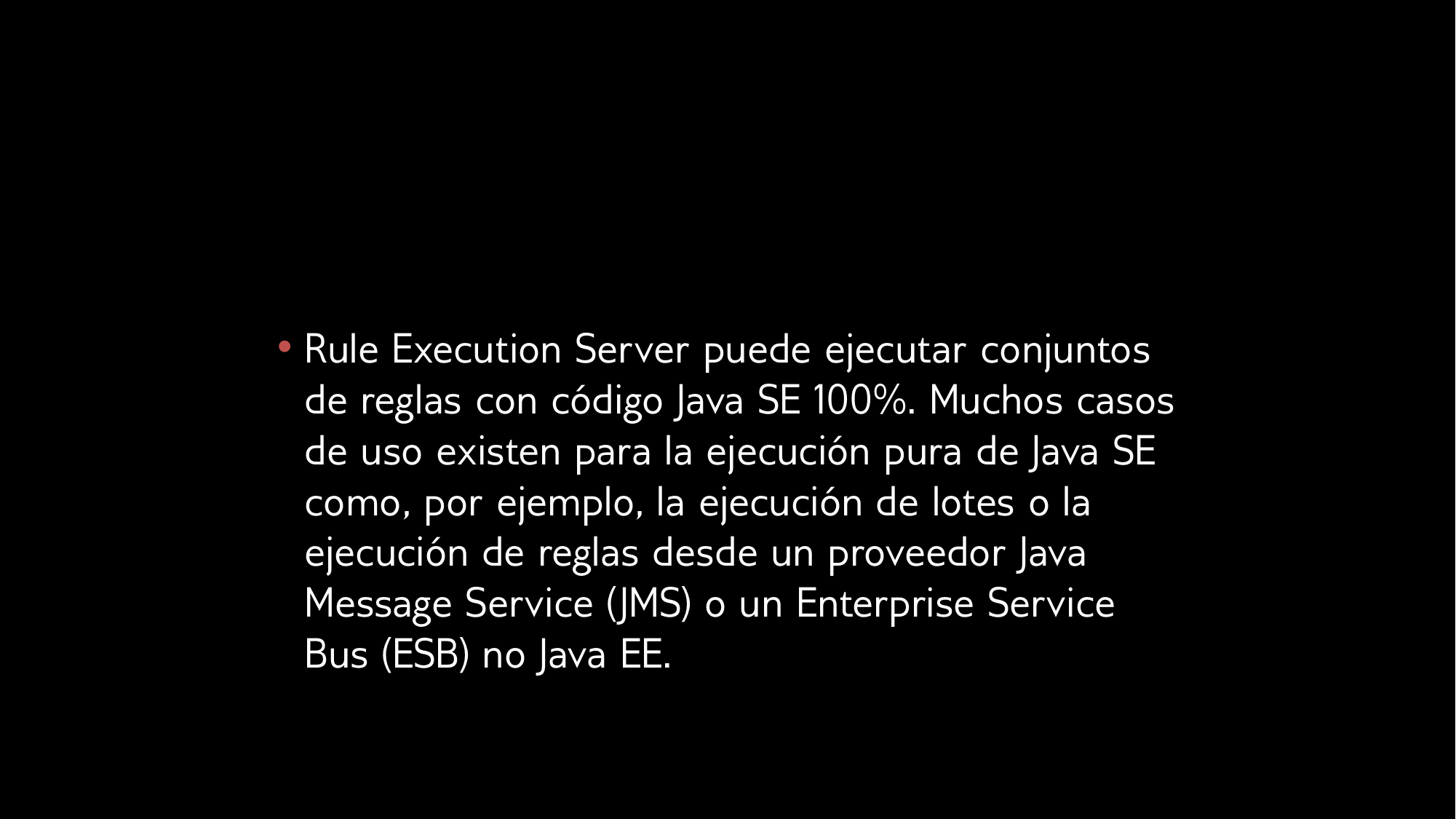

#
Rule Execution Server puede ejecutar conjuntos de reglas con código Java SE 100%. Muchos casos de uso existen para la ejecución pura de Java SE como, por ejemplo, la ejecución de lotes o la ejecución de reglas desde un proveedor Java Message Service (JMS) o un Enterprise Service Bus (ESB) no Java EE.